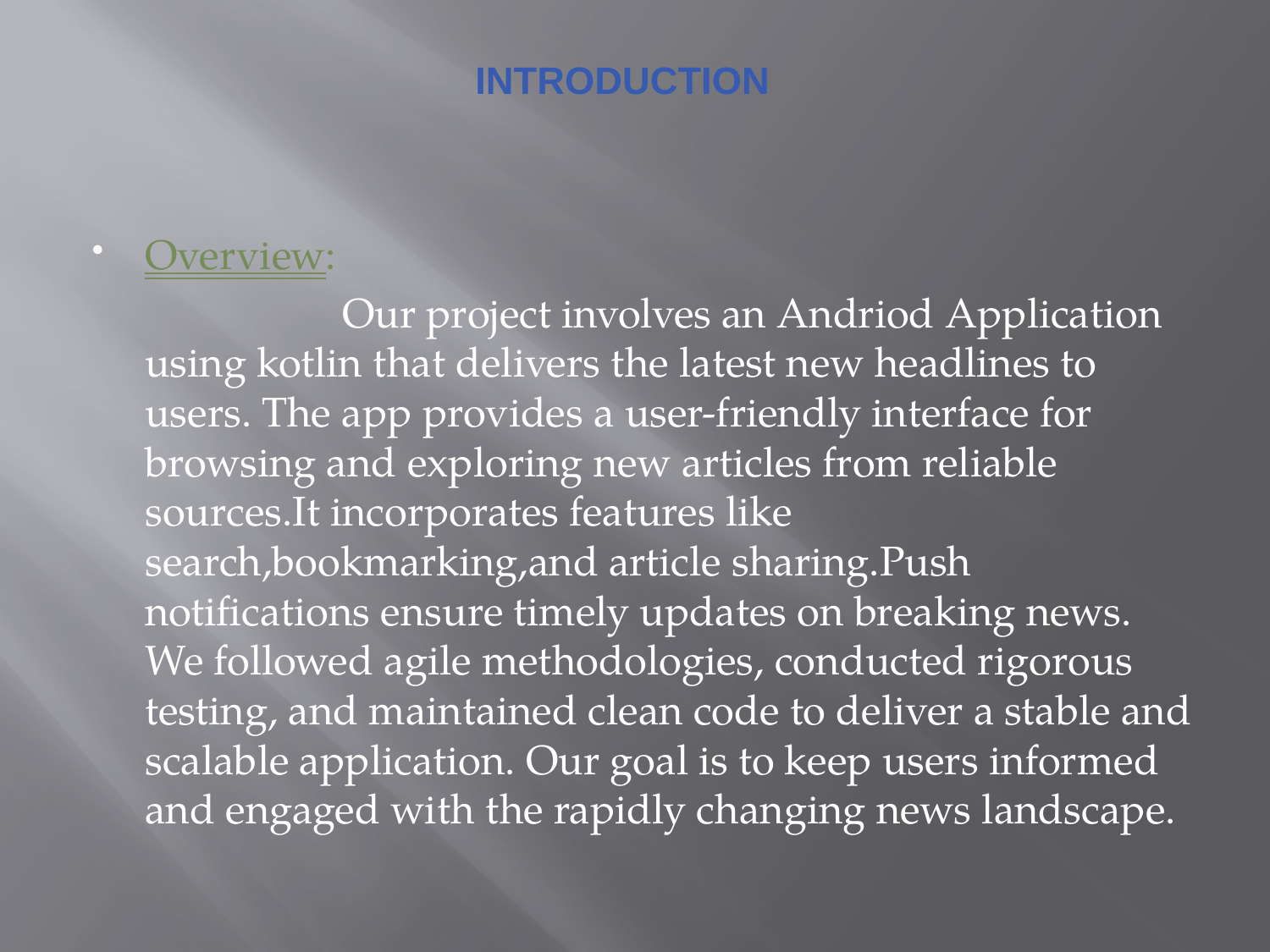

# INTRODUCTION
Overview:
                        Our project involves an Andriod Application using kotlin that delivers the latest new headlines to users. The app provides a user-friendly interface for browsing and exploring new articles from reliable sources.It incorporates features like search,bookmarking,and article sharing.Push notifications ensure timely updates on breaking news. We followed agile methodologies, conducted rigorous testing, and maintained clean code to deliver a stable and scalable application. Our goal is to keep users informed and engaged with the rapidly changing news landscape.